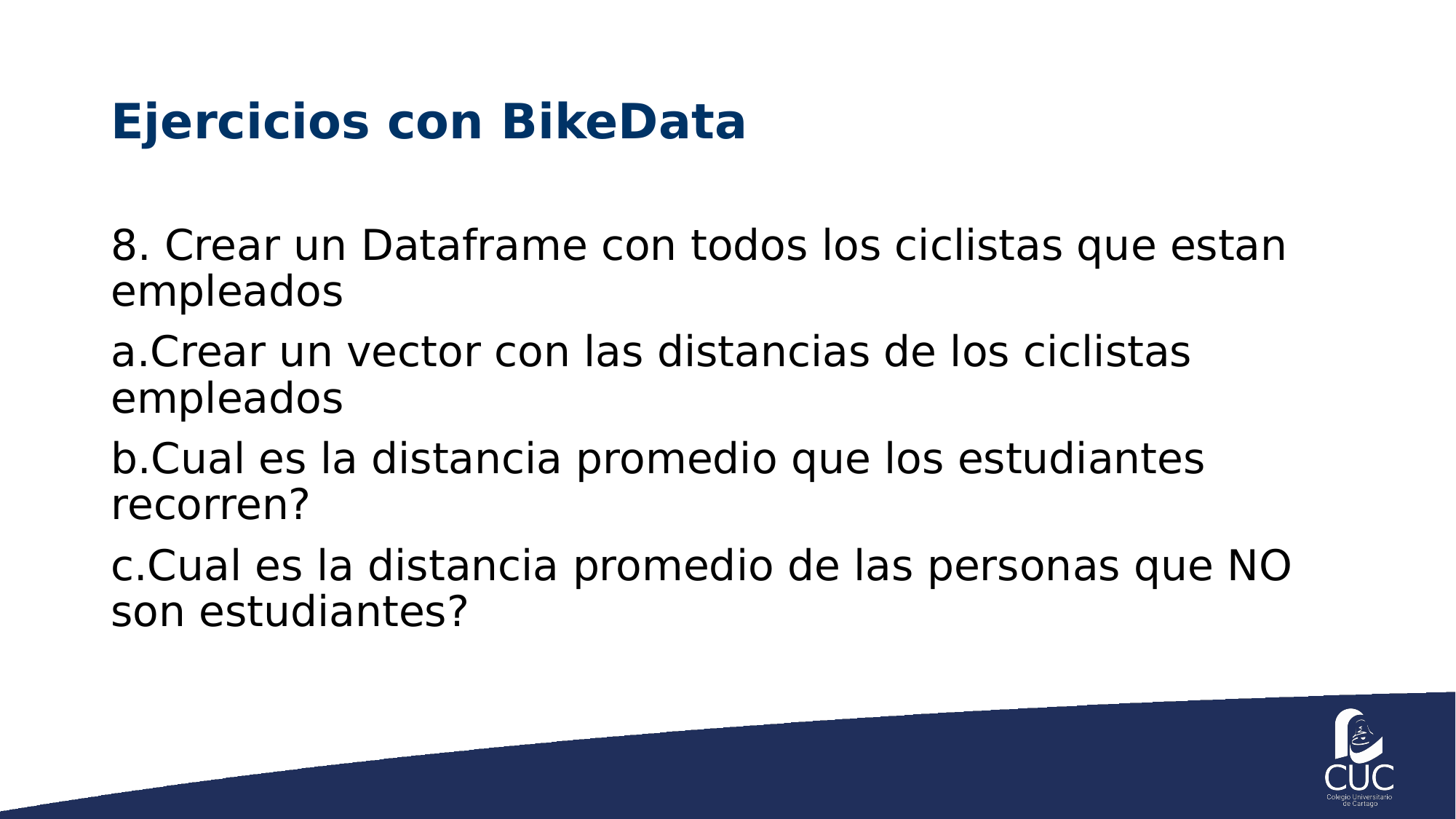

# Ejercicios con BikeData
8. Crear un Dataframe con todos los ciclistas que estan empleados
a.Crear un vector con las distancias de los ciclistas empleados
b.Cual es la distancia promedio que los estudiantes recorren?
c.Cual es la distancia promedio de las personas que NO son estudiantes?